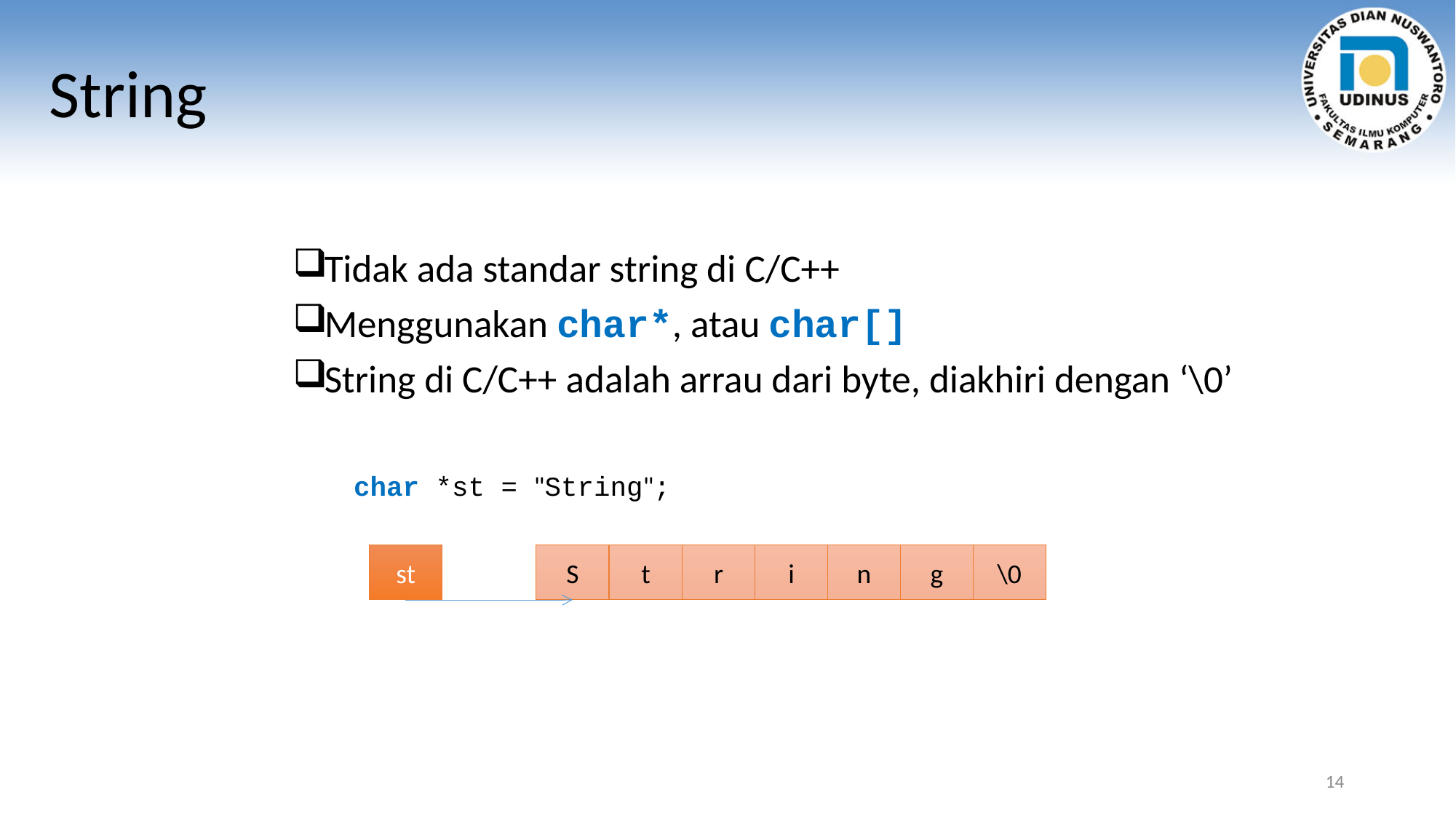

# String
Tidak ada standar string di C/C++
Menggunakan char*, atau char[]
String di C/C++ adalah arrau dari byte, diakhiri dengan ‘\0’
char *st = "String";
st
S
t
r
i
n
g
\0
14